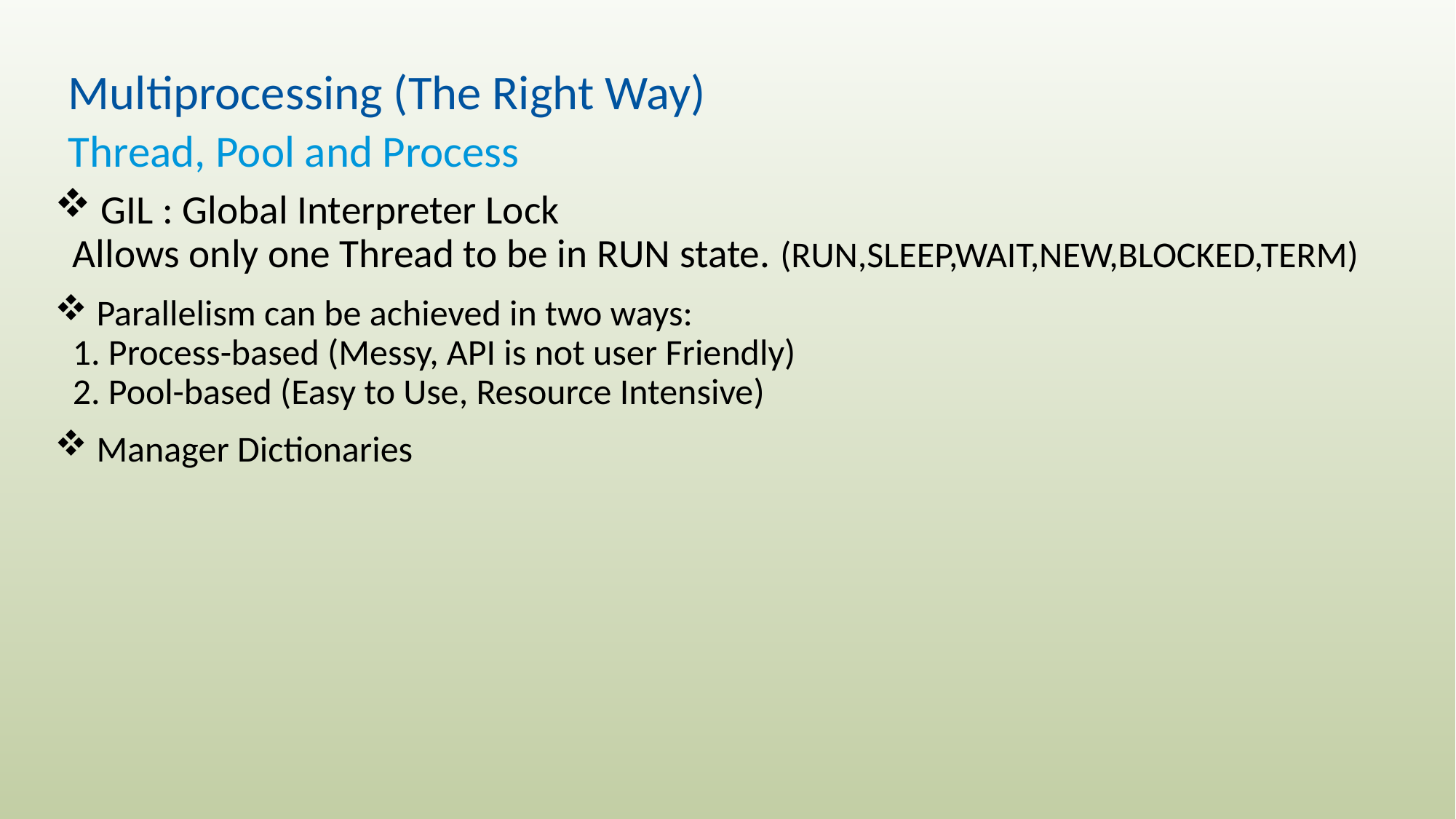

# Multiprocessing (The Right Way)
Thread, Pool and Process
 GIL : Global Interpreter Lock
Allows only one Thread to be in RUN state. (RUN,SLEEP,WAIT,NEW,BLOCKED,TERM)
 Parallelism can be achieved in two ways:
1. Process-based (Messy, API is not user Friendly)
2. Pool-based (Easy to Use, Resource Intensive)
 Manager Dictionaries